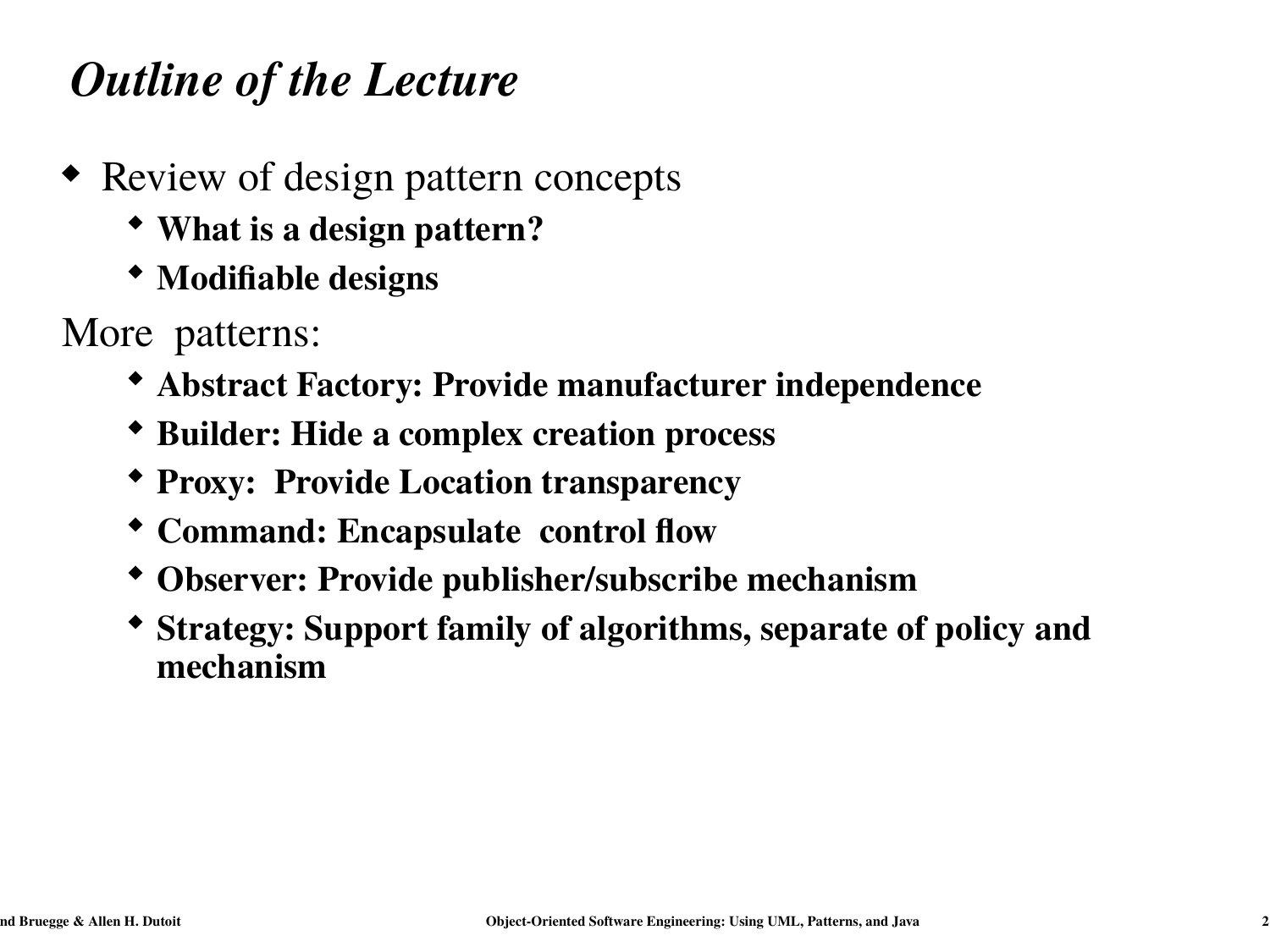

# Outline of the Lecture
Review of design pattern concepts
What is a design pattern?
Modifiable designs
More  patterns:
Abstract Factory: Provide manufacturer independence
Builder: Hide a complex creation process
Proxy:  Provide Location transparency
Command: Encapsulate  control flow
Observer: Provide publisher/subscribe mechanism
Strategy: Support family of algorithms, separate of policy and mechanism